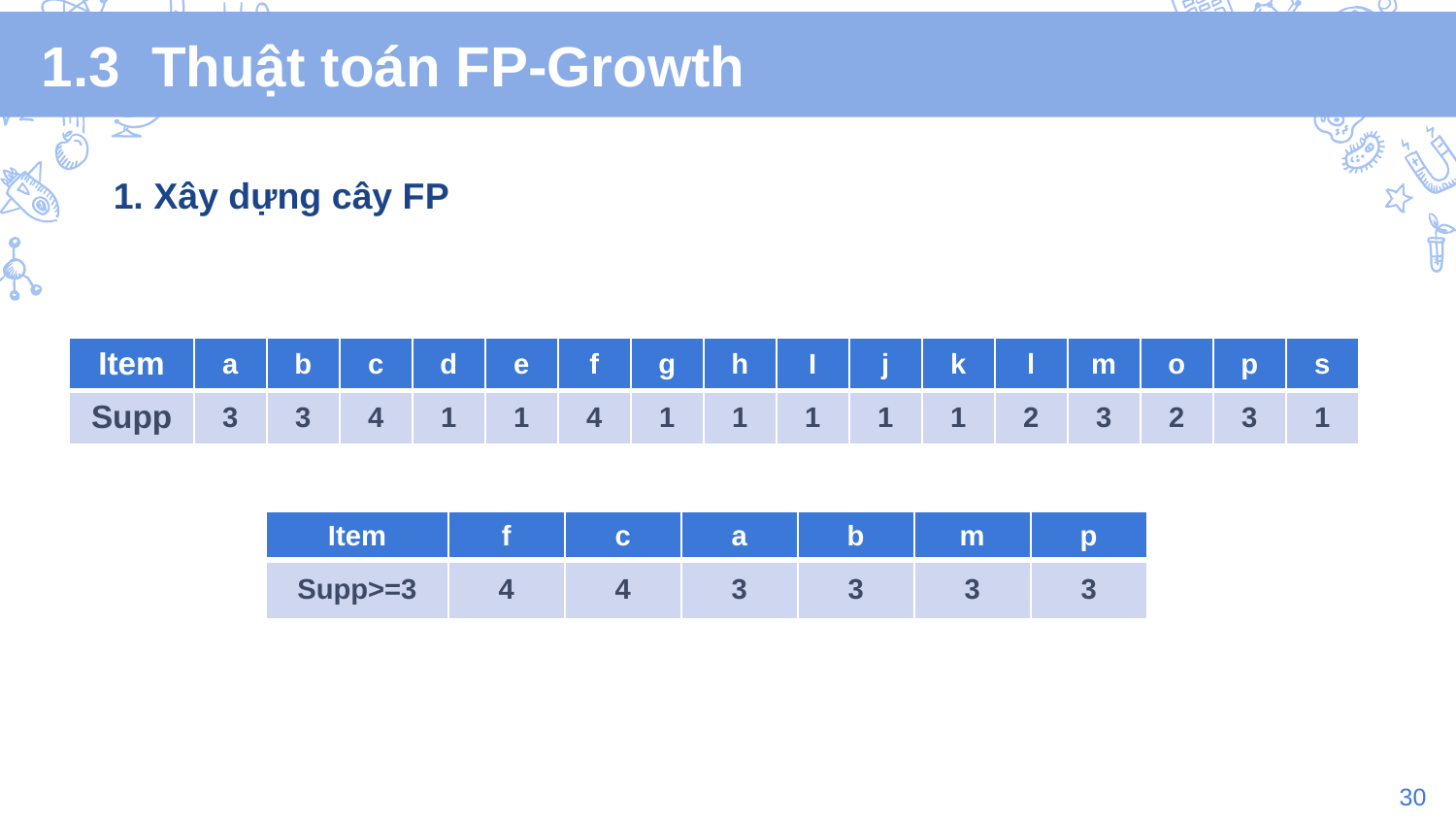

# 1.3  Thuật toán FP-Growth
1. Xây dựng cây FP
| Item | a | b | c | d | e | f | g | h | I | j | k | l | m | o | p | s |
| --- | --- | --- | --- | --- | --- | --- | --- | --- | --- | --- | --- | --- | --- | --- | --- | --- |
| Supp | 3 | 3 | 4 | 1 | 1 | 4 | 1 | 1 | 1 | 1 | 1 | 2 | 3 | 2 | 3 | 1 |
| Item | f | c | a | b | m | p |
| --- | --- | --- | --- | --- | --- | --- |
| Supp>=3 | 4 | 4 | 3 | 3 | 3 | 3 |
30